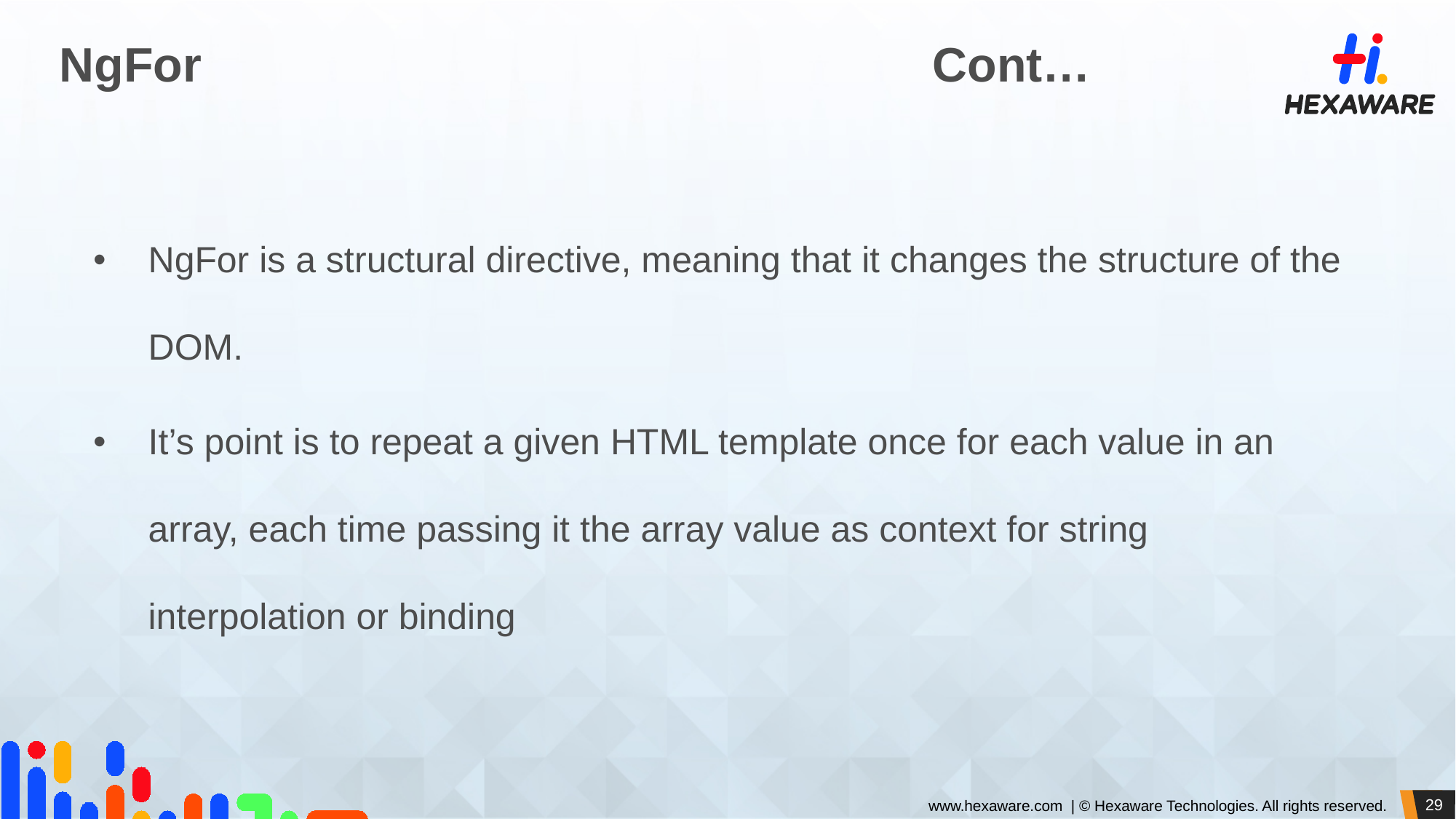

# NgFor							Cont…
NgFor is a structural directive, meaning that it changes the structure of the DOM.
It’s point is to repeat a given HTML template once for each value in an array, each time passing it the array value as context for string interpolation or binding